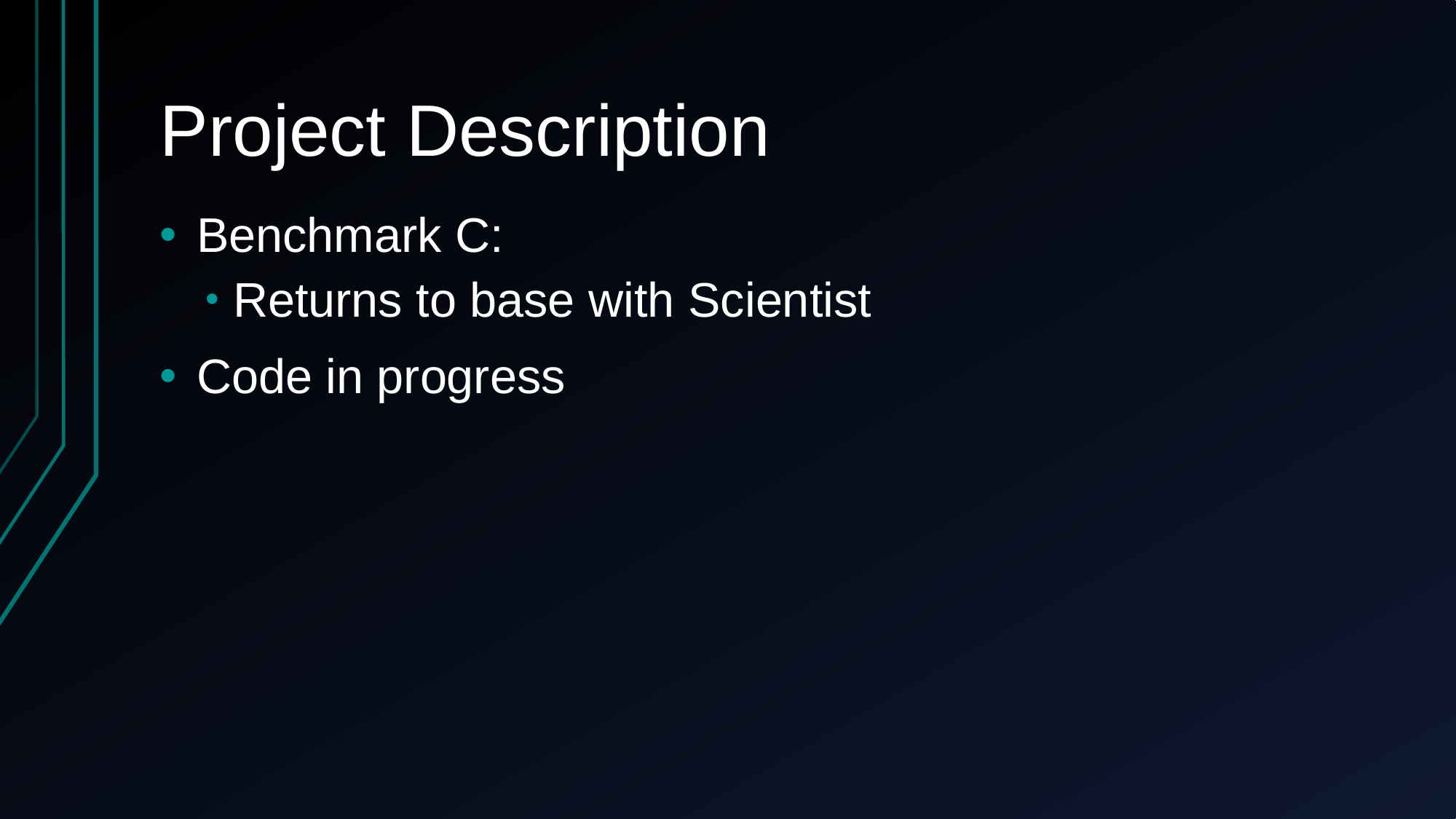

# Project Description
Benchmark C:
Returns to base with Scientist
Code in progress